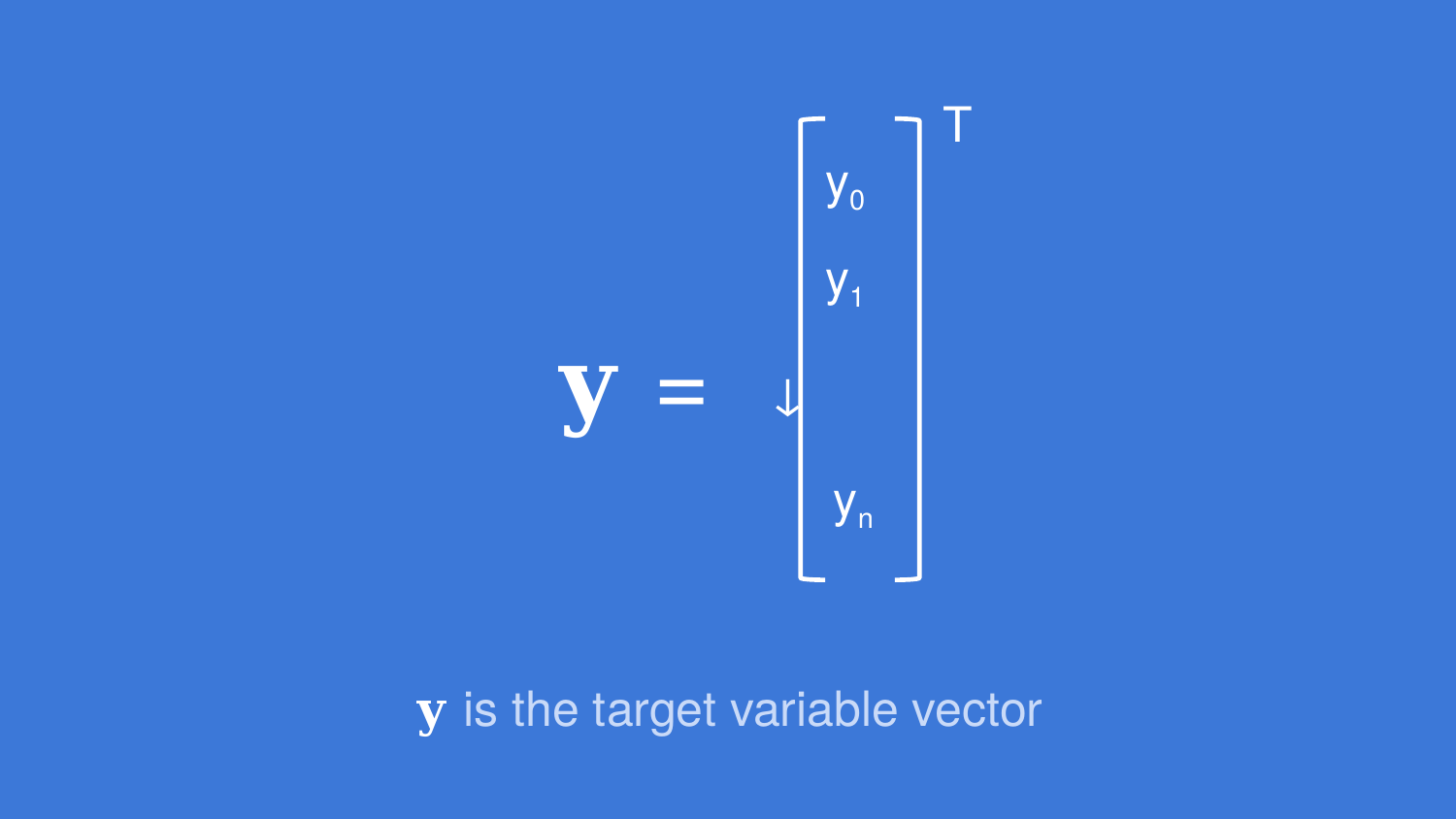

T

y0

y1

𝐲 =
→
yn

𝐲 is the target variable vector